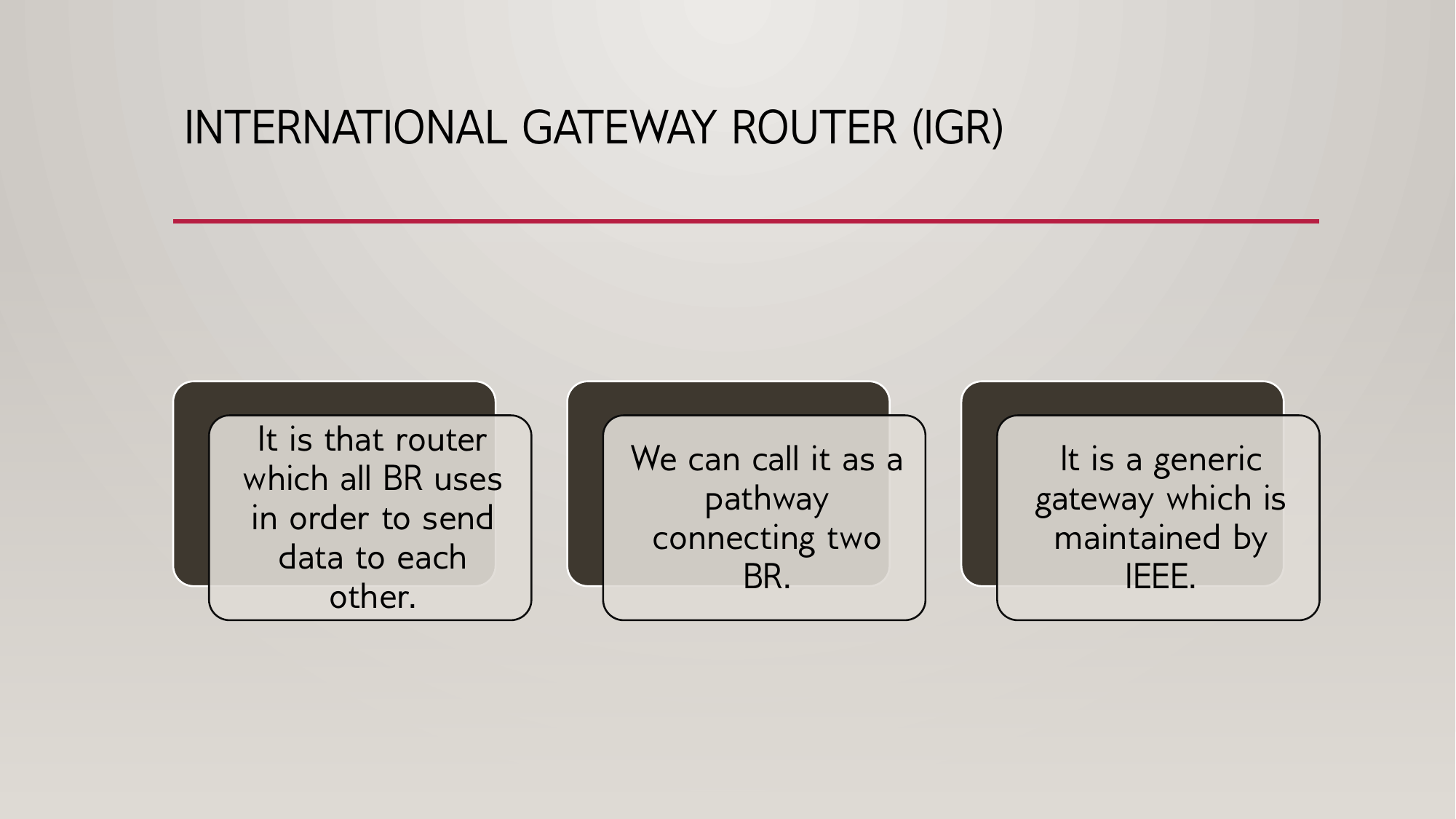

# International Gateway Router (Igr)

It is that router which all BR uses in order to send data to each other.
We can call it as a pathway connecting two BR.
It is a generic gateway which is maintained by IEEE.